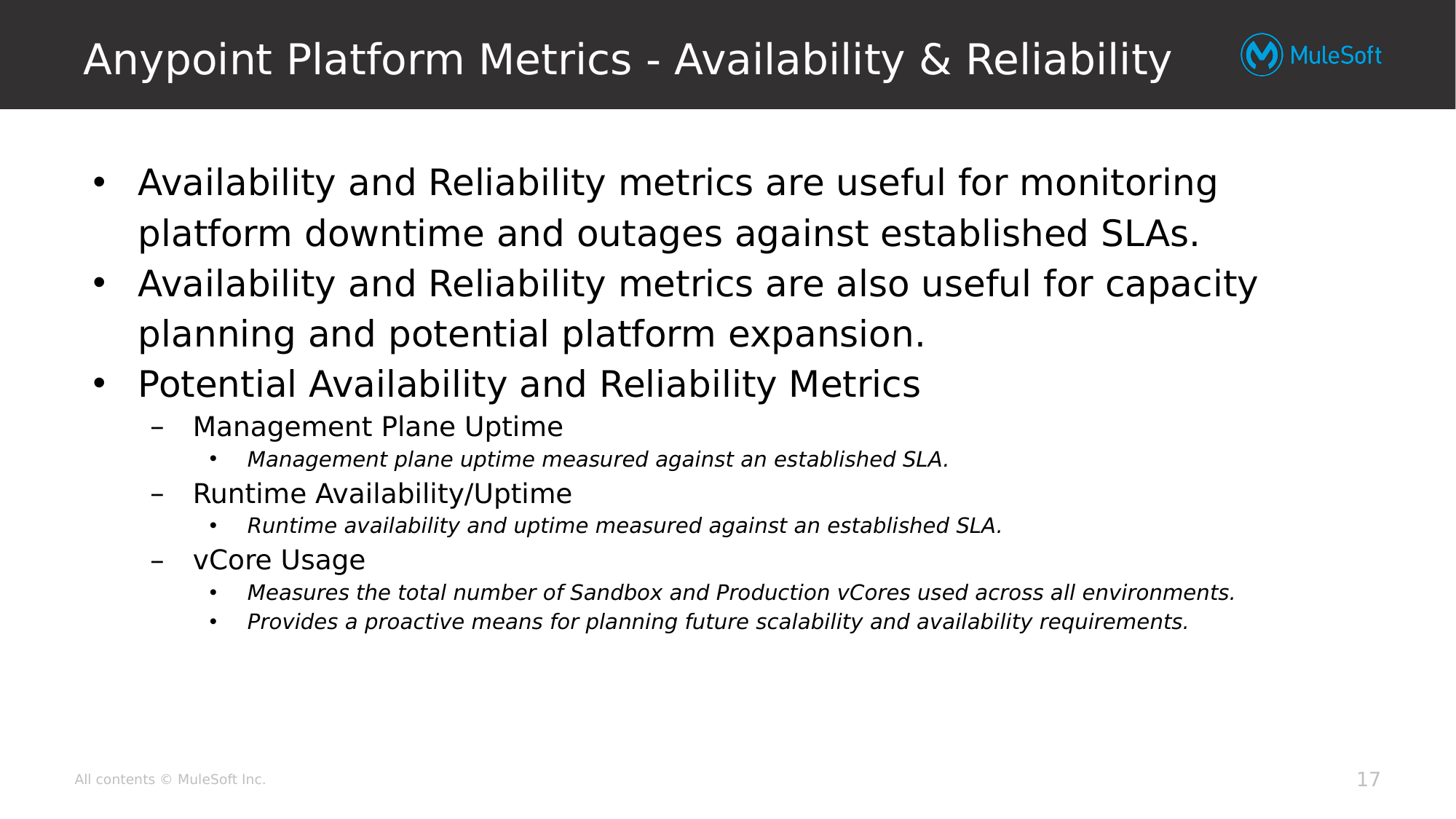

# Anypoint Platform Metrics - Availability & Reliability
Availability and Reliability metrics are useful for monitoring platform downtime and outages against established SLAs.
Availability and Reliability metrics are also useful for capacity planning and potential platform expansion.
Potential Availability and Reliability Metrics
Management Plane Uptime
Management plane uptime measured against an established SLA.
Runtime Availability/Uptime
Runtime availability and uptime measured against an established SLA.
vCore Usage
Measures the total number of Sandbox and Production vCores used across all environments.
Provides a proactive means for planning future scalability and availability requirements.
17